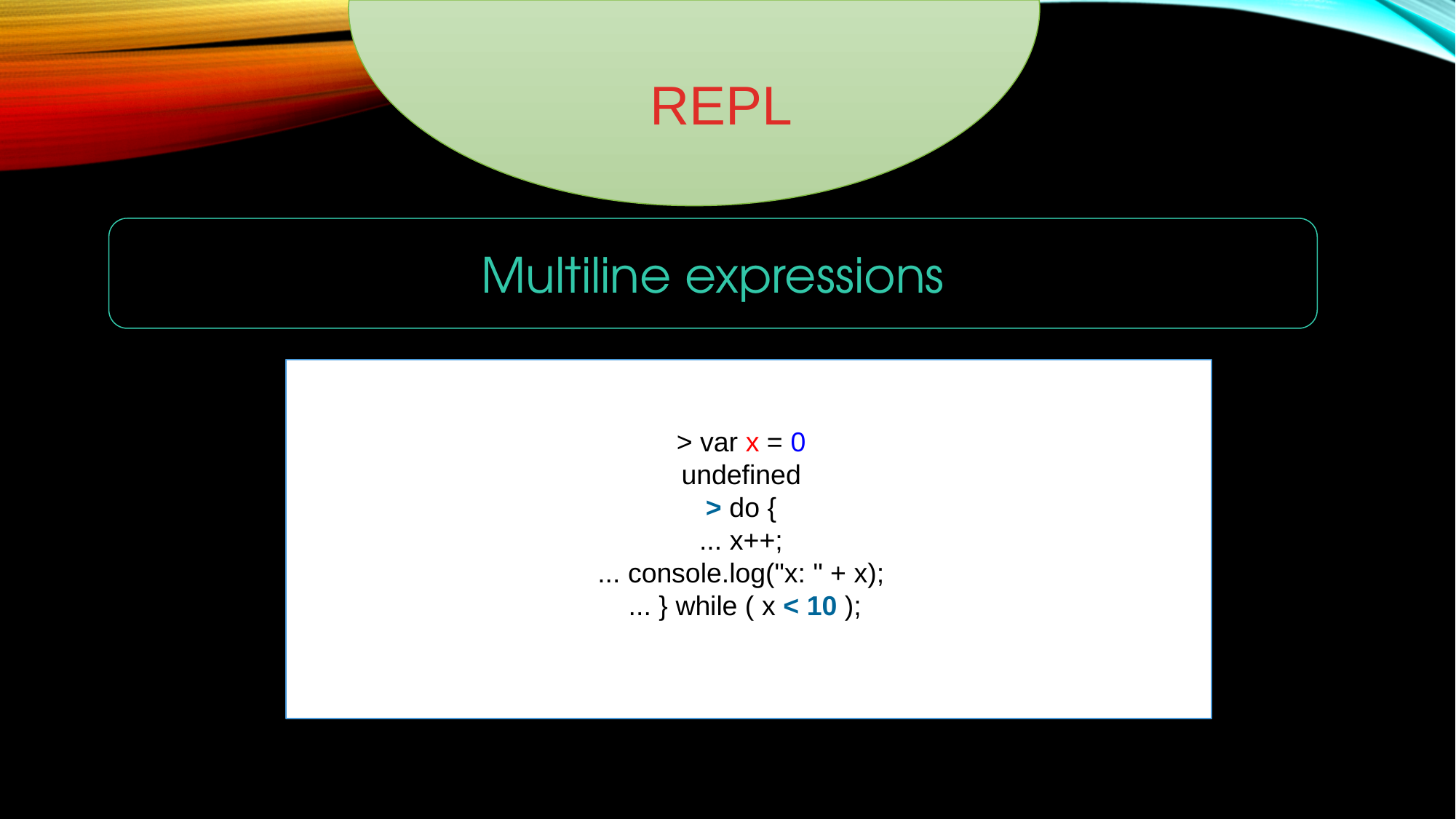

REPL
Multiline expressions
> var x = 0
undefined
> do {
... x++;
... console.log("x: " + x);
... } while ( x < 10 );